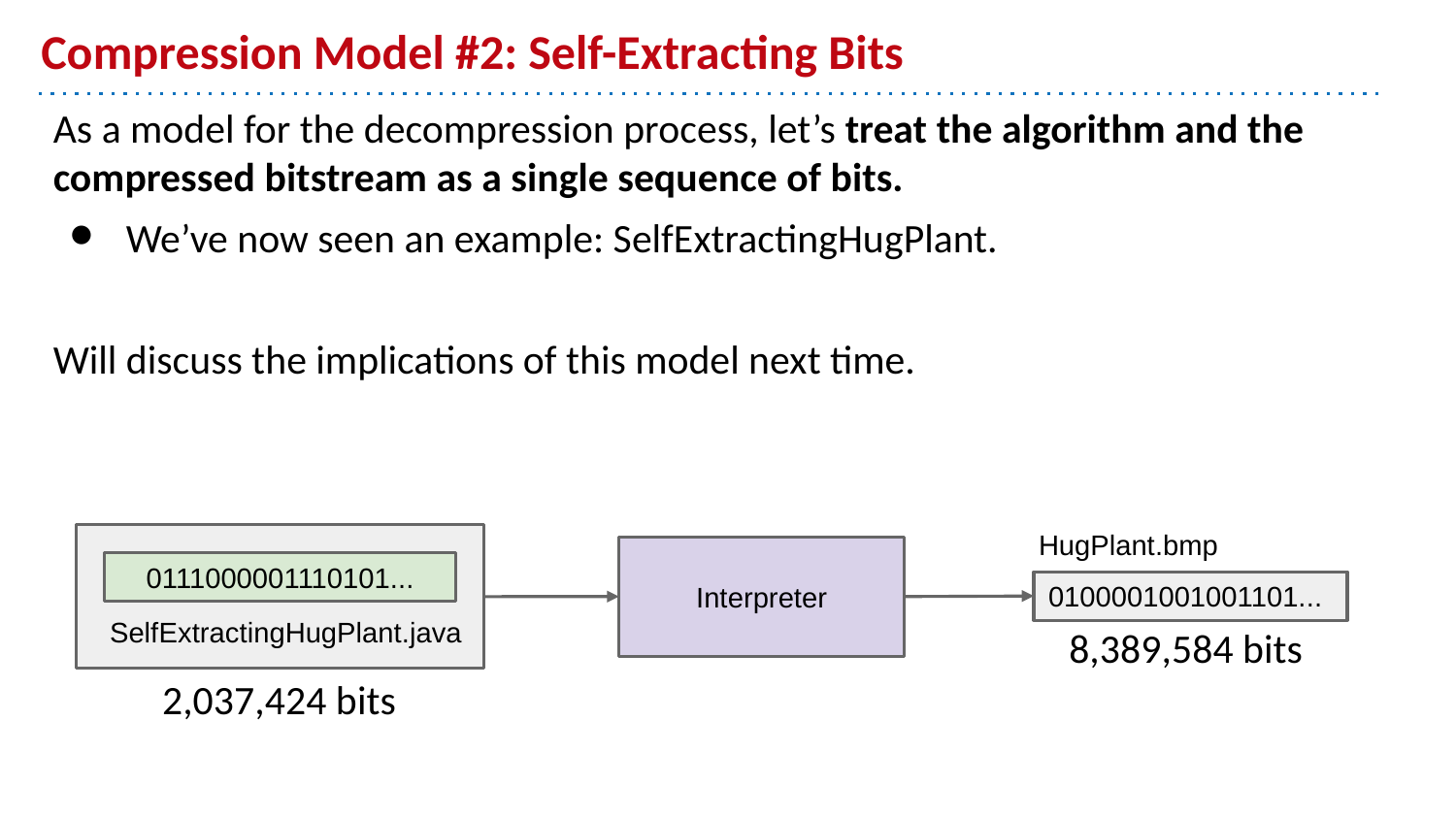

# Compression Model #2: Self-Extracting Bits
As a model for the decompression process, let’s treat the algorithm and the compressed bitstream as a single sequence of bits.
We’ve now seen an example: SelfExtractingHugPlant.

Will discuss the implications of this model next time.
HugPlant.bmp

0111000001110101...
SelfExtractingHugPlant.java
Interpreter
0100001001001101...
8,389,584 bits
2,037,424 bits